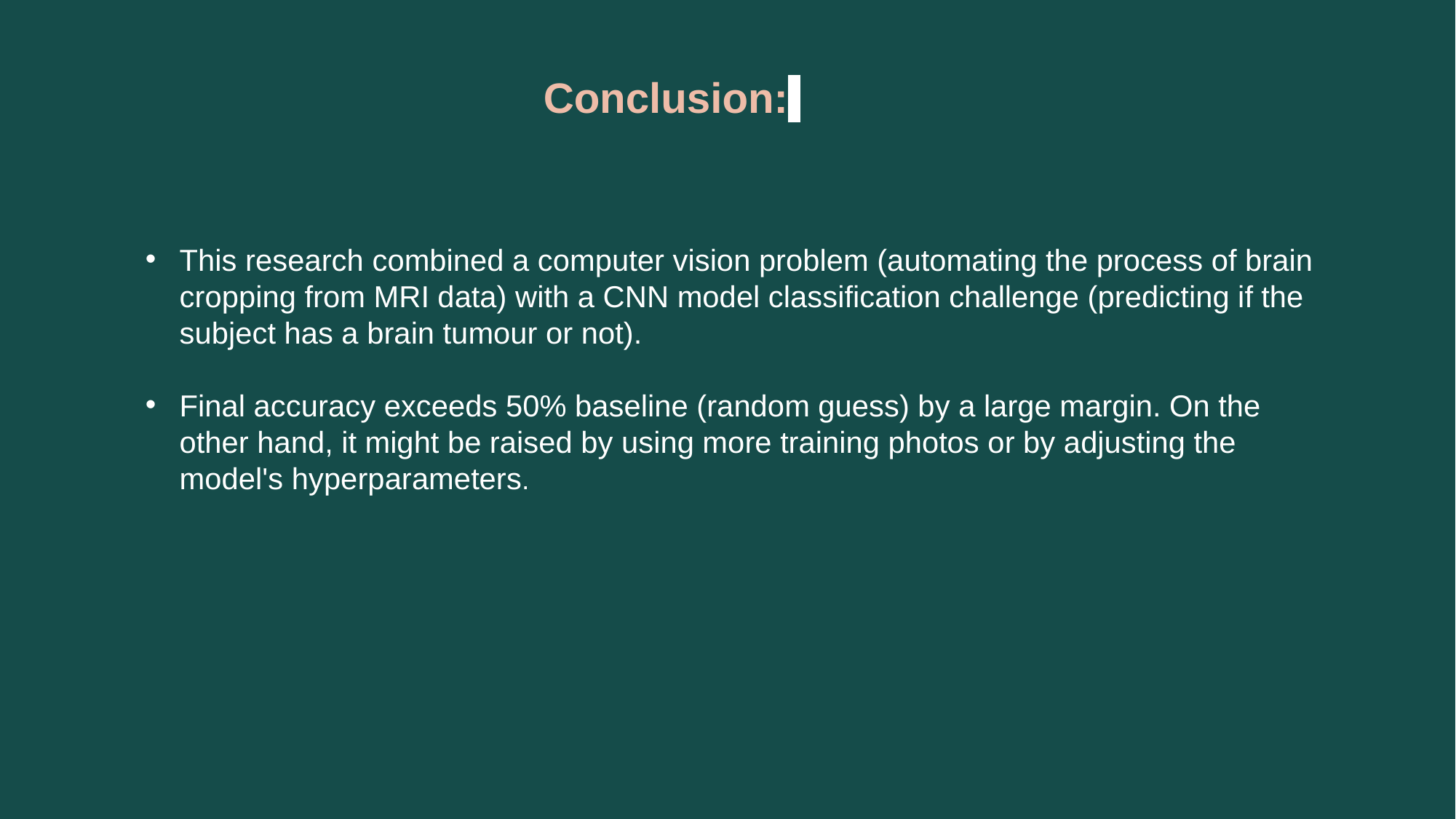

Conclusion:
This research combined a computer vision problem (automating the process of brain cropping from MRI data) with a CNN model classification challenge (predicting if the subject has a brain tumour or not).

Final accuracy exceeds 50% baseline (random guess) by a large margin. On the other hand, it might be raised by using more training photos or by adjusting the model's hyperparameters.